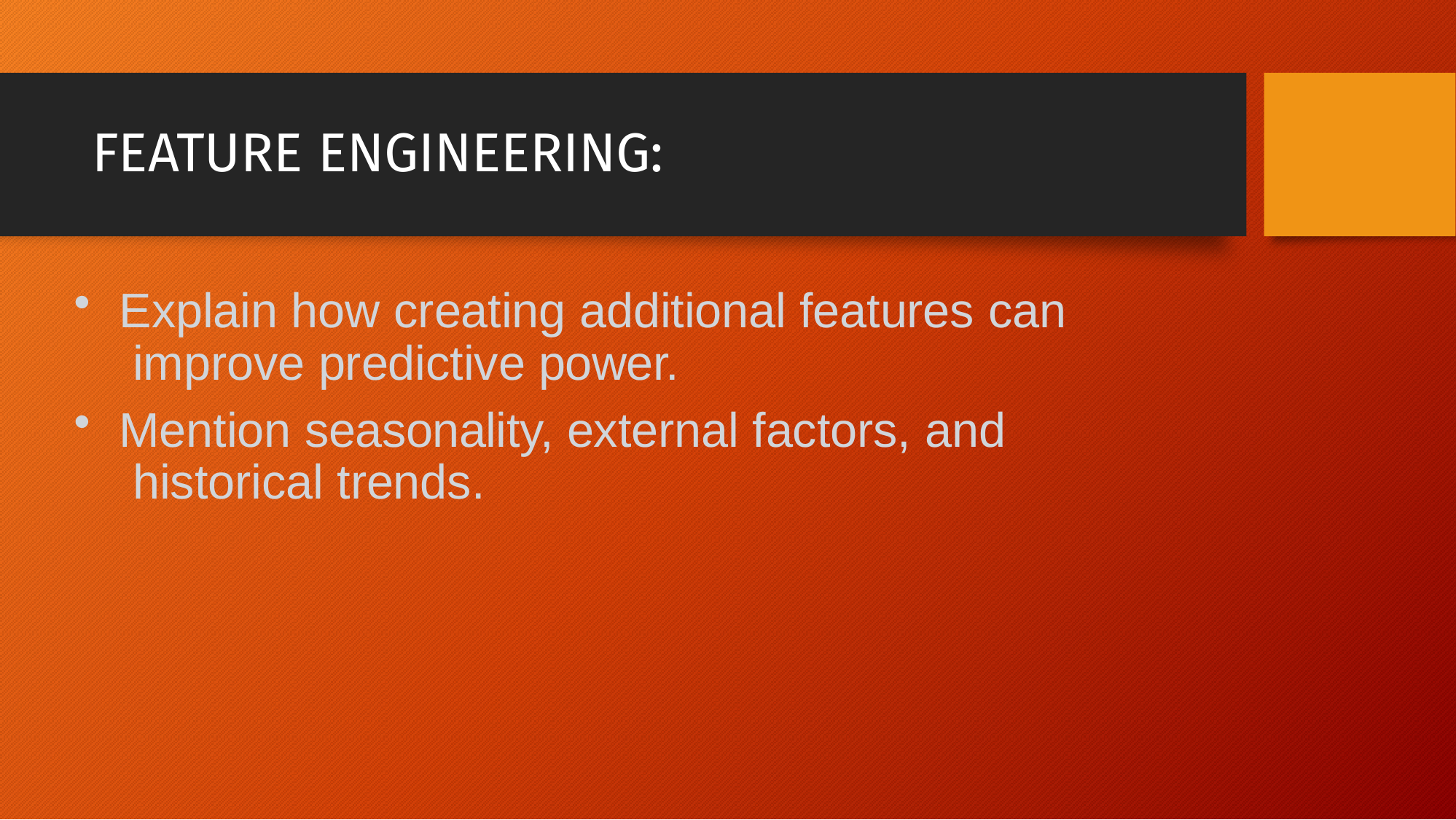

# FEATURE ENGINEERING:
Explain how creating additional features can  improve predictive power.
Mention seasonality, external factors, and  historical trends.